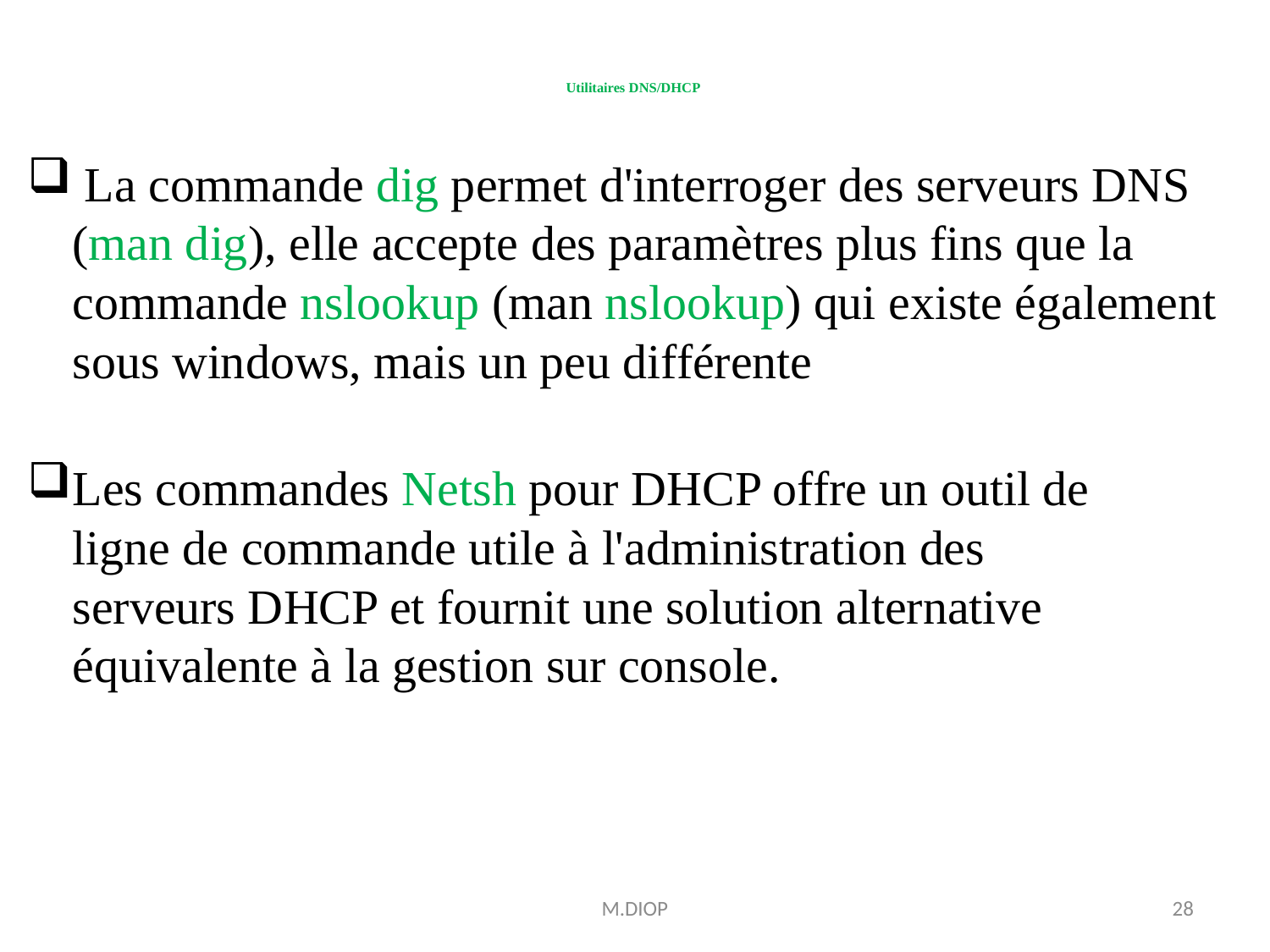

# Utilitaires DNS/DHCP
 La commande dig permet d'interroger des serveurs DNS (man dig), elle accepte des paramètres plus fins que la commande nslookup (man nslookup) qui existe également sous windows, mais un peu différente
Les commandes Netsh pour DHCP offre un outil de
ligne de commande utile à l'administration des
serveurs DHCP et fournit une solution alternative
équivalente à la gestion sur console.

M.DIOP
28